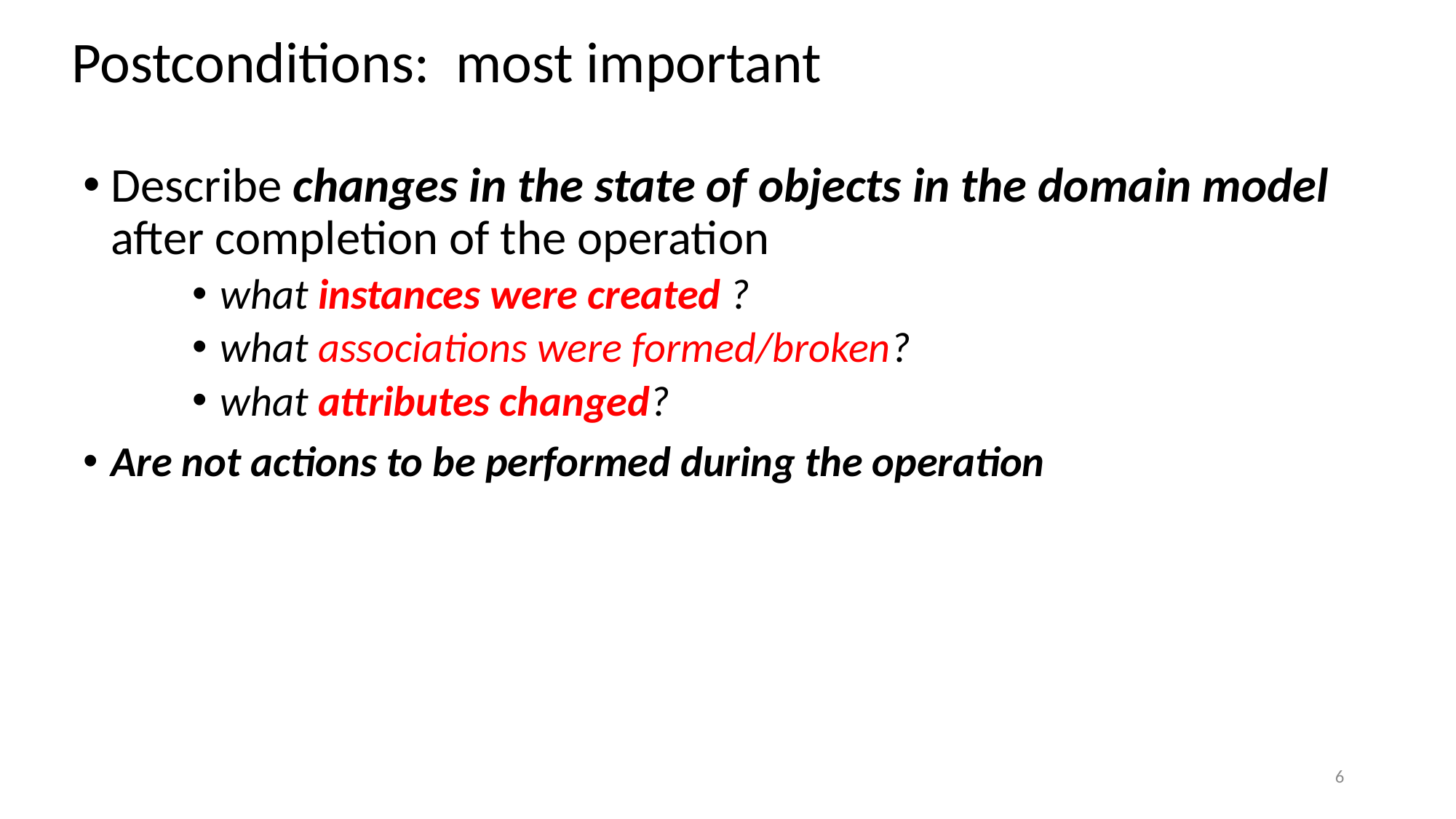

# Postconditions:  most important
Describe changes in the state of objects in the domain model after completion of the operation
what instances were created ?
what associations were formed/broken?
what attributes changed?
Are not actions to be performed during the operation
6